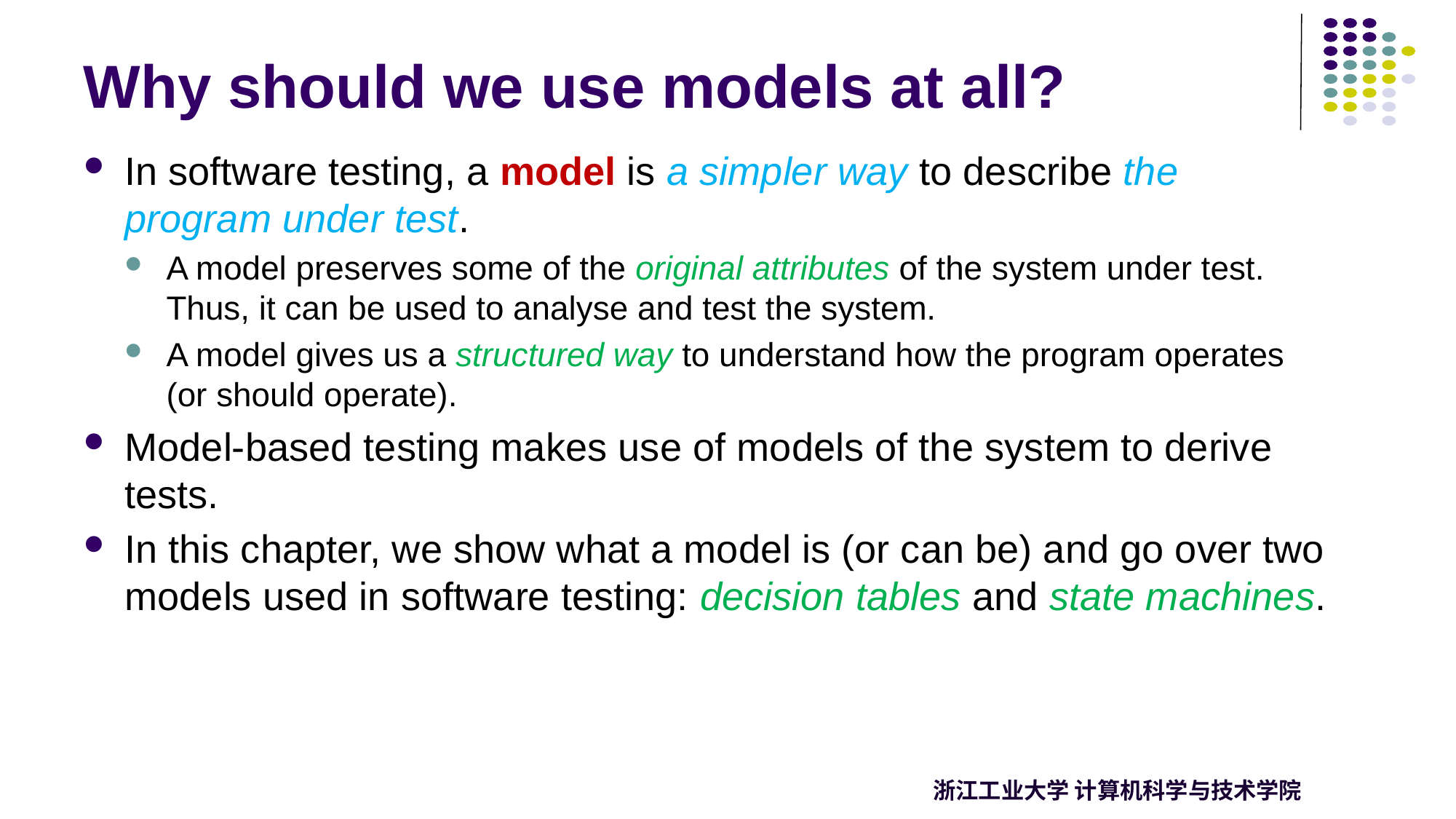

# Why should we use models at all?
In software testing, a model is a simpler way to describe the program under test.
A model preserves some of the original attributes of the system under test. Thus, it can be used to analyse and test the system.
A model gives us a structured way to understand how the program operates (or should operate).
Model-based testing makes use of models of the system to derive tests.
In this chapter, we show what a model is (or can be) and go over two models used in software testing: decision tables and state machines.